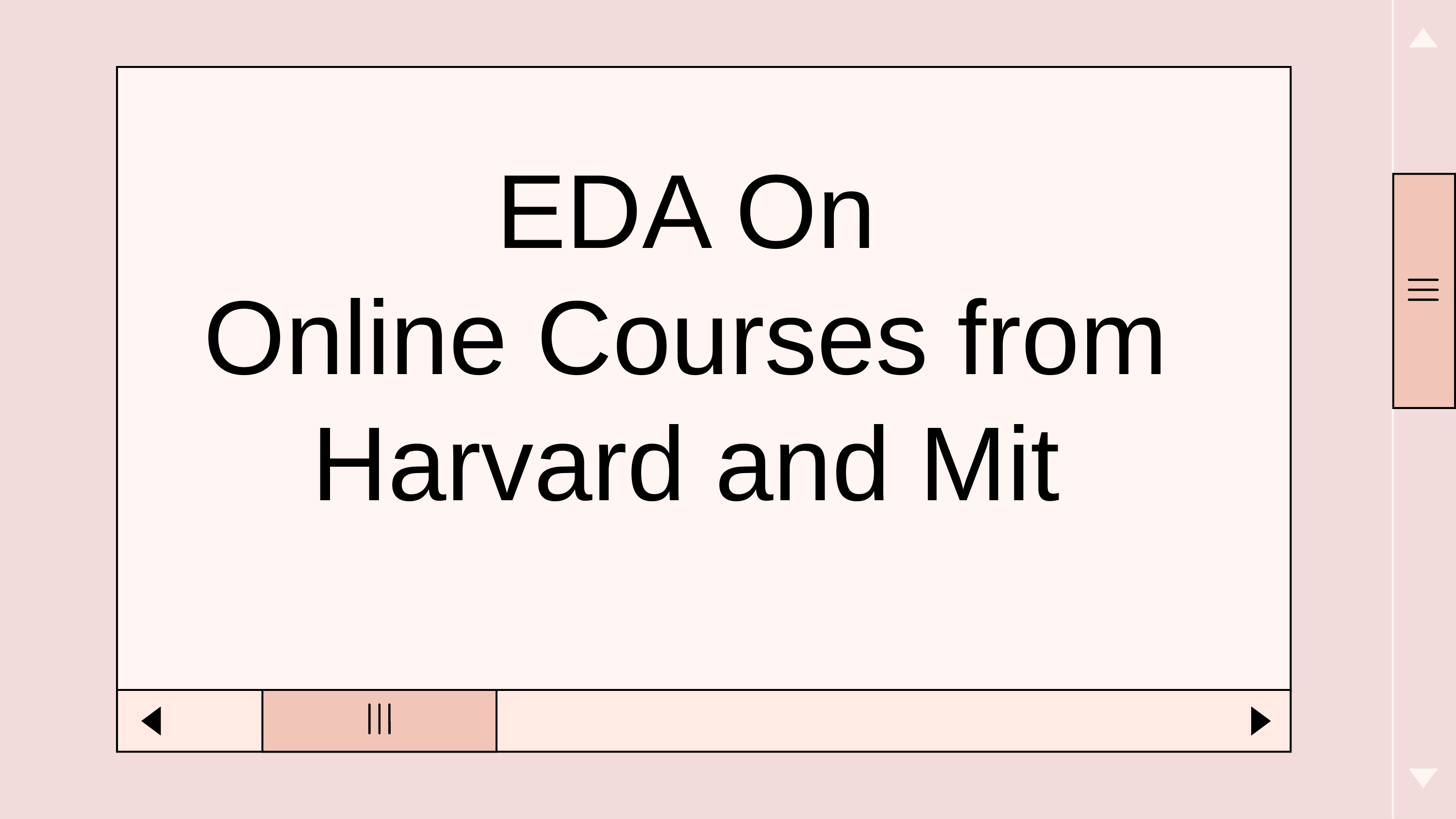

EDA On
Online Courses from Harvard and Mit